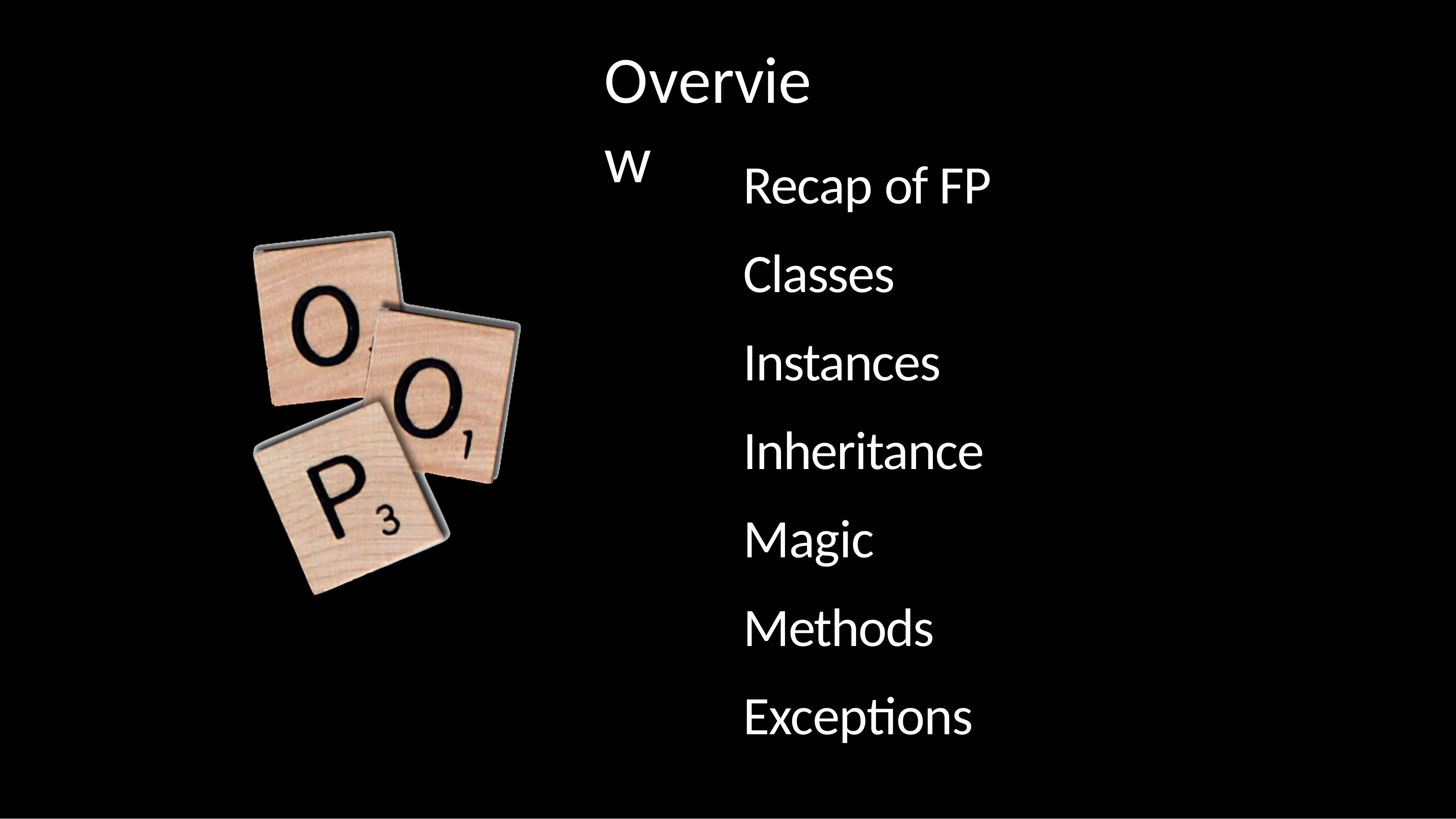

# Overview

Recap of FP  Classes  Instances  Inheritance  Magic Methods  Exceptions